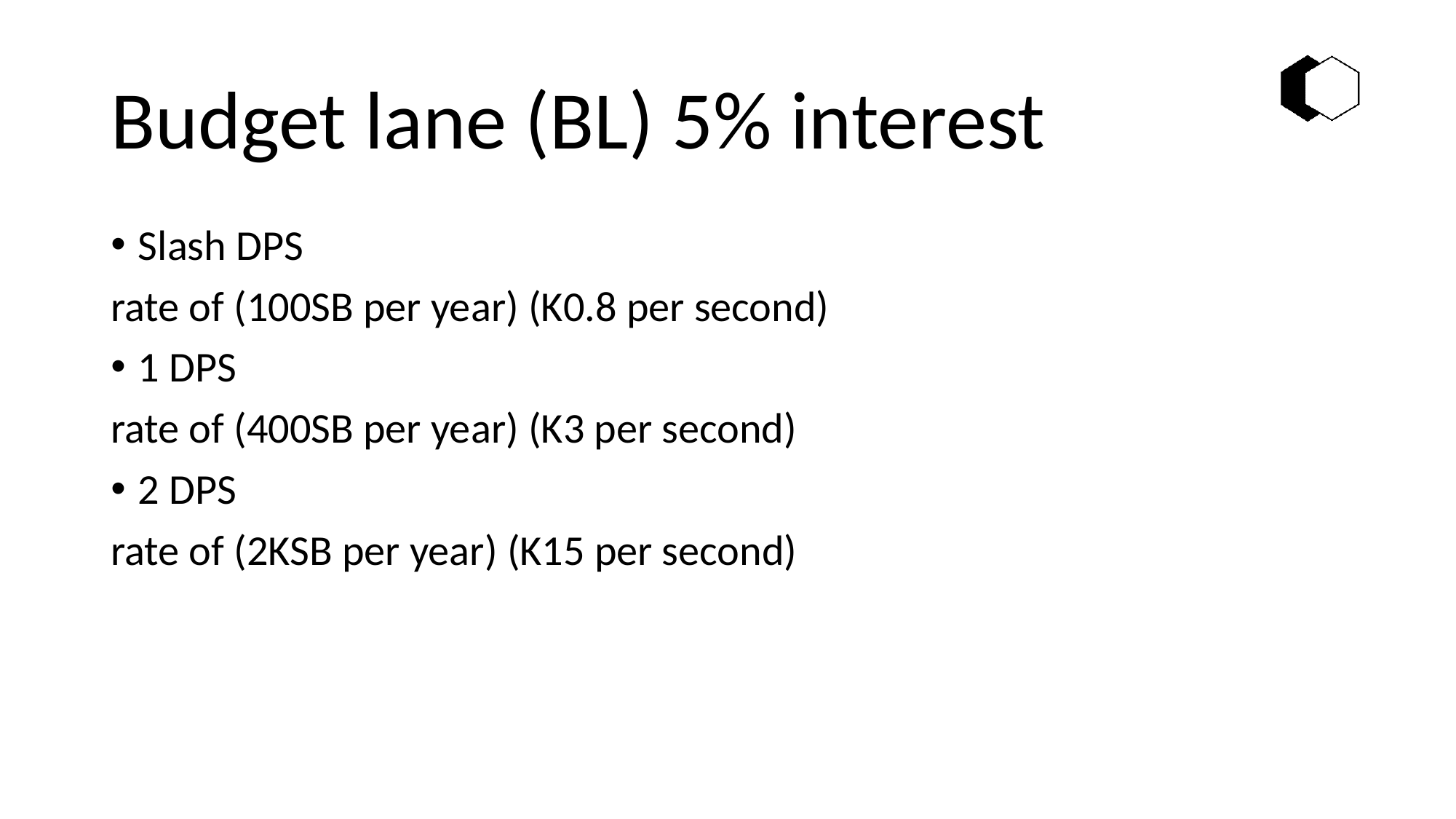

# Budget lane (BL) 5% interest
Slash DPS
rate of (100SB per year) (K0.8 per second)
1 DPS
rate of (400SB per year) (K3 per second)
2 DPS
rate of (2KSB per year) (K15 per second)